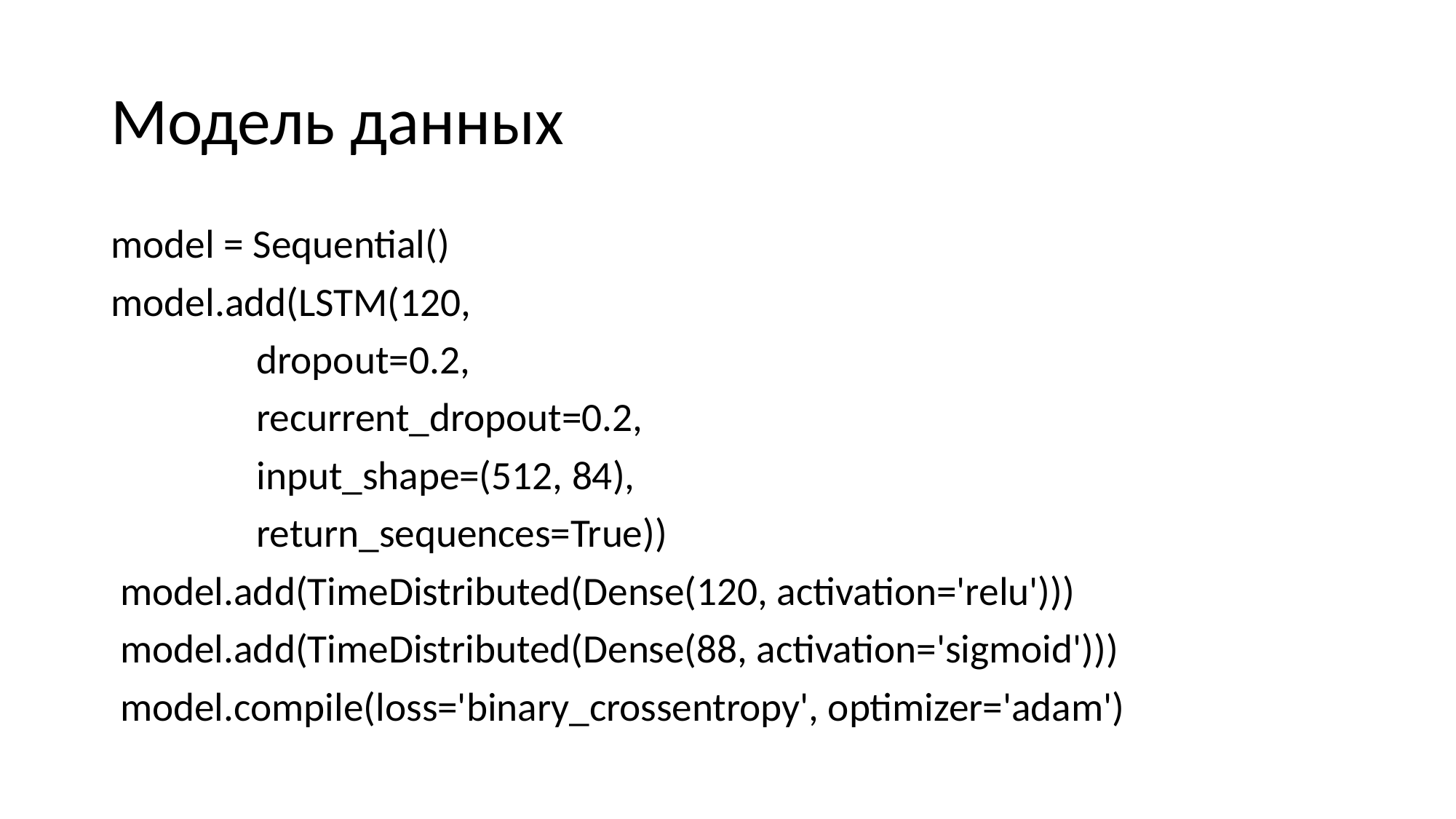

# Модель данных
model = Sequential()
model.add(LSTM(120,
                dropout=0.2,
                recurrent_dropout=0.2,
                input_shape=(512, 84),
                return_sequences=True))
 model.add(TimeDistributed(Dense(120, activation='relu')))
 model.add(TimeDistributed(Dense(88, activation='sigmoid')))
 model.compile(loss='binary_crossentropy', optimizer='adam')